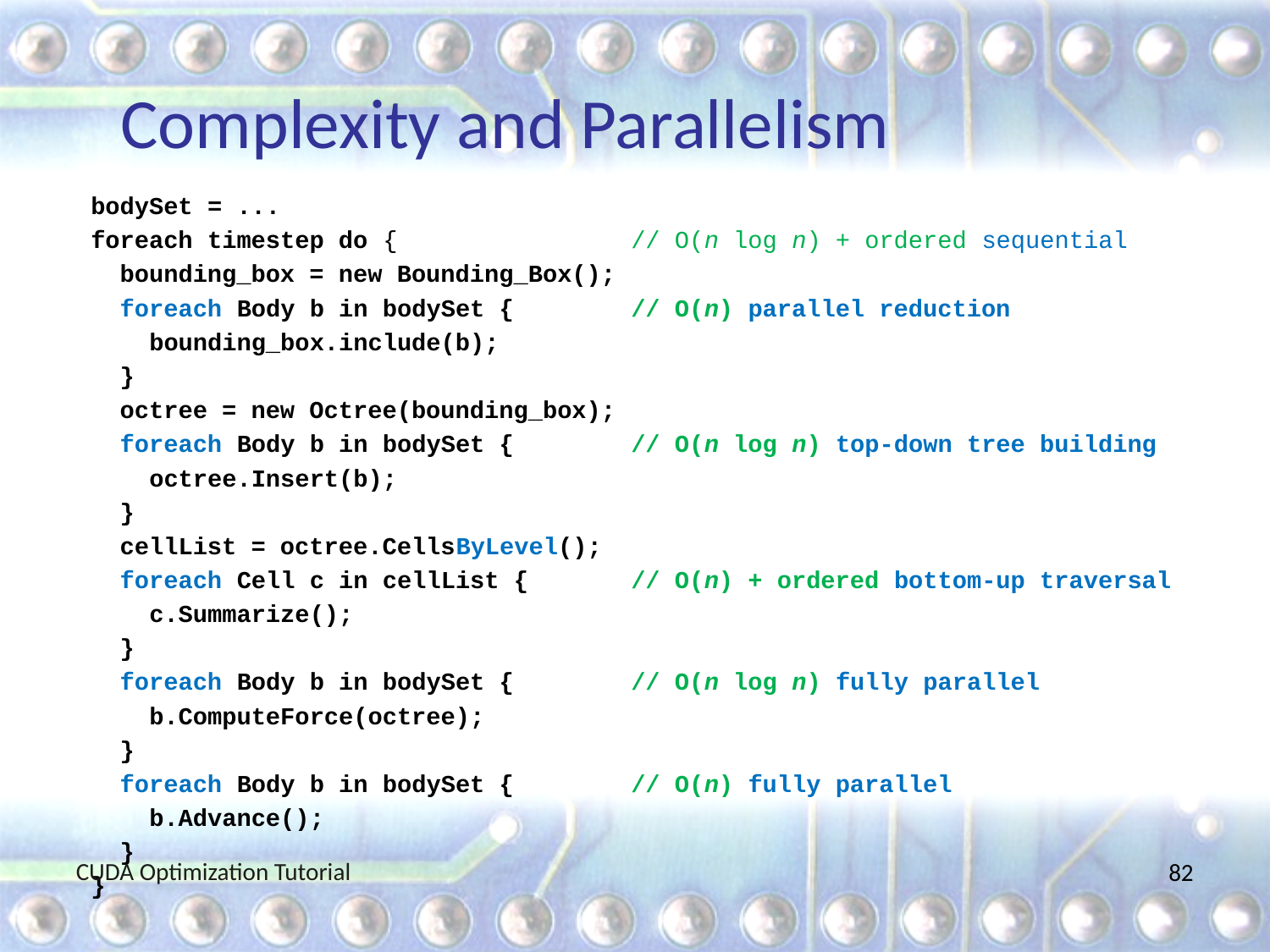

# Complexity and Parallelism
 bodySet = ...
 foreach timestep do {                // O(n log n) + ordered sequential
   bounding_box = new Bounding_Box();
   foreach Body b in bodySet {        // O(n) parallel reduction
     bounding_box.include(b);
   }
   octree = new Octree(bounding_box);
   foreach Body b in bodySet {        // O(n log n) top-down tree building
     octree.Insert(b);
   }
   cellList = octree.CellsByLevel();
   foreach Cell c in cellList {       // O(n) + ordered bottom-up traversal
     c.Summarize();
   }
   foreach Body b in bodySet {        // O(n log n) fully parallel
     b.ComputeForce(octree);
   }
   foreach Body b in bodySet {        // O(n) fully parallel
     b.Advance();
   }
 }
CUDA Optimization Tutorial
82